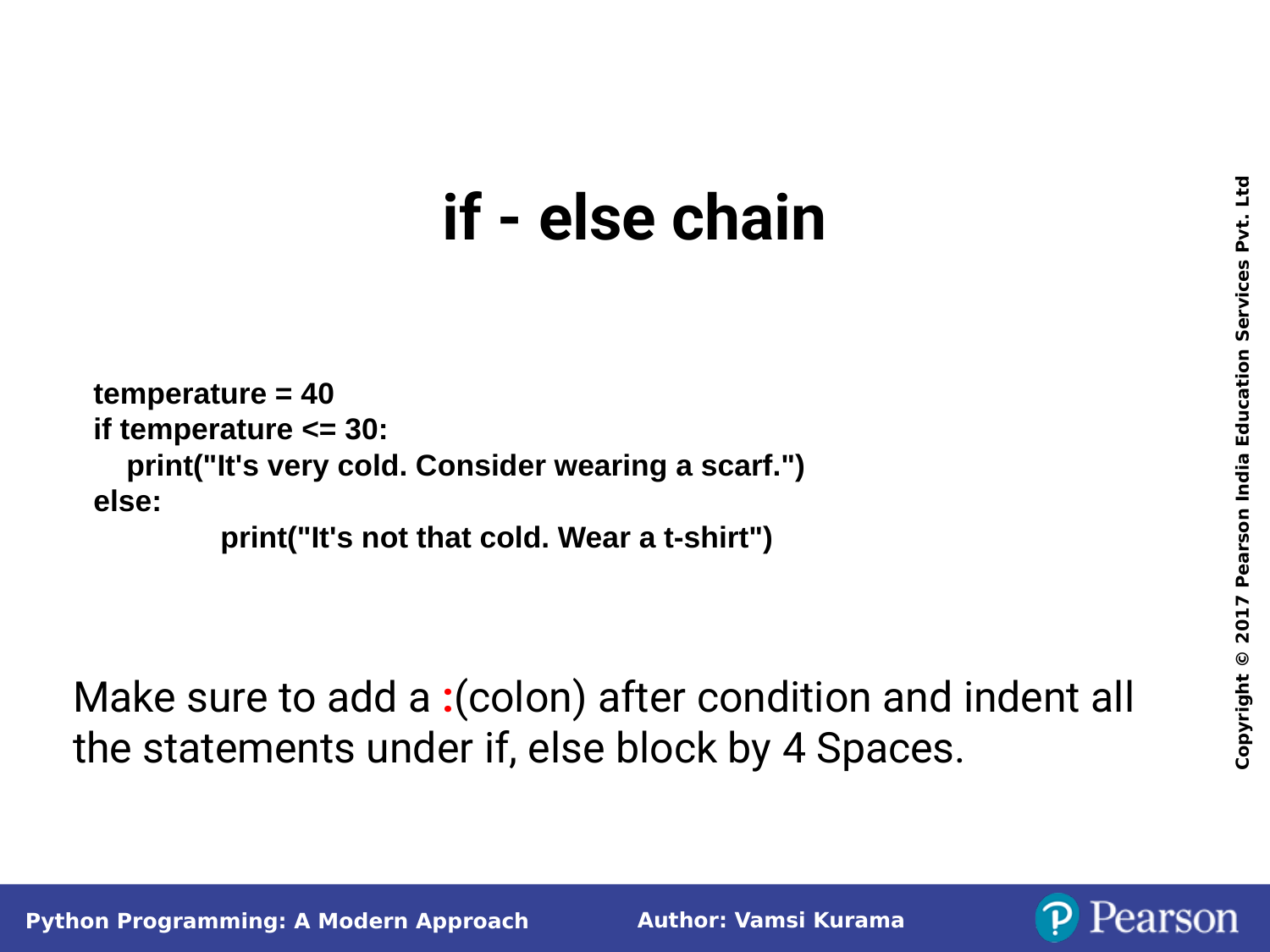

if - else chain
temperature = 40
if temperature <= 30:
    print("It's very cold. Consider wearing a scarf.")
else:
	print("It's not that cold. Wear a t-shirt")
Make sure to add a :(colon) after condition and indent all the statements under if, else block by 4 Spaces.